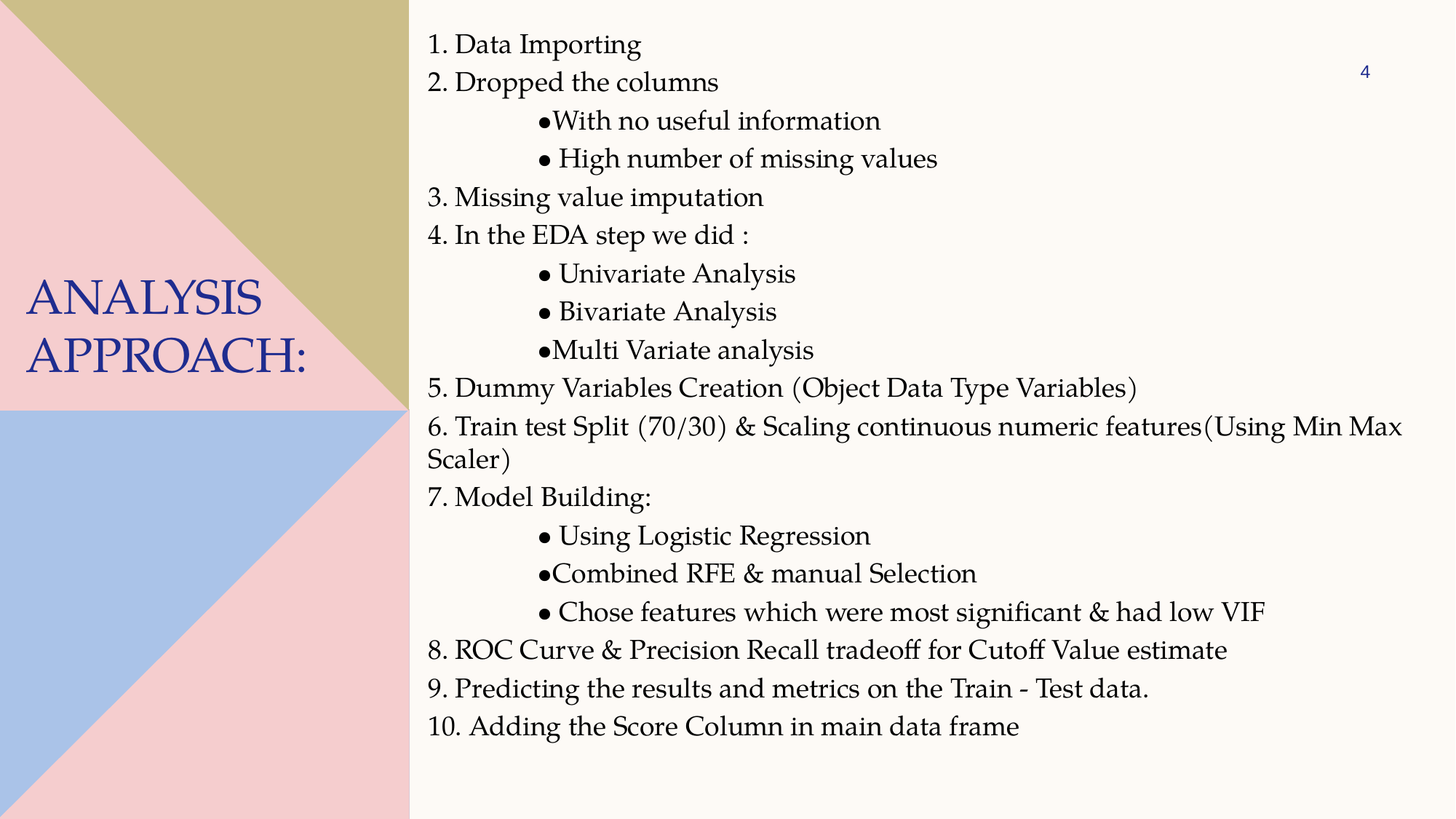

1. Data Importing
2. Dropped the columns
	•With no useful information
	• High number of missing values
3. Missing value imputation
4. In the EDA step we did :
	• Univariate Analysis
	• Bivariate Analysis
	•Multi Variate analysis
5. Dummy Variables Creation (Object Data Type Variables)
6. Train test Split (70/30) & Scaling continuous numeric features(Using Min Max Scaler)
7. Model Building:
	• Using Logistic Regression
	•Combined RFE & manual Selection
	• Chose features which were most significant & had low VIF
8. ROC Curve & Precision Recall tradeoff for Cutoff Value estimate
9. Predicting the results and metrics on the Train - Test data.
10. Adding the Score Column in main data frame
4
# Analysis Approach: